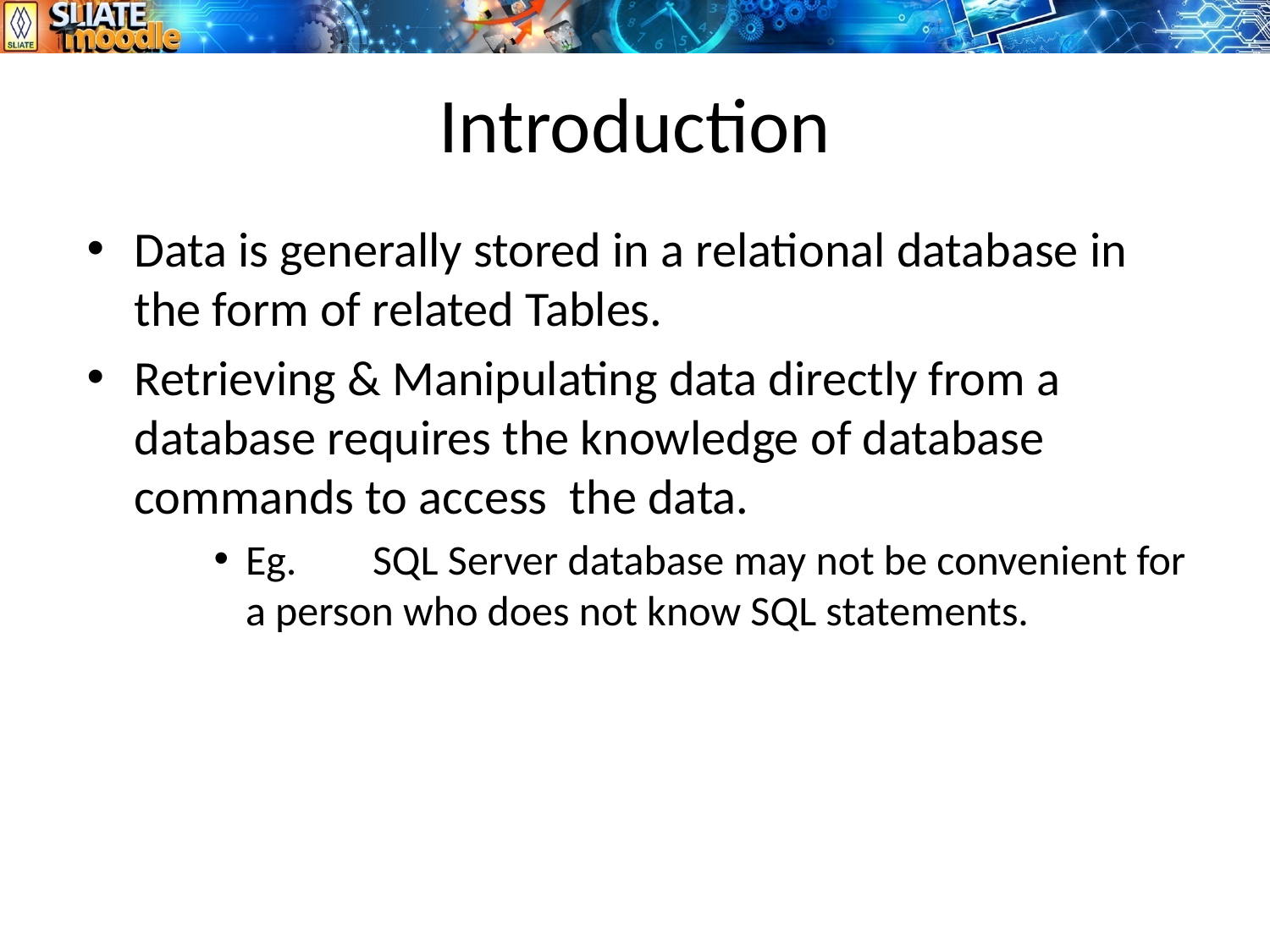

# Introduction
Data is generally stored in a relational database in the form of related Tables.
Retrieving & Manipulating data directly from a database requires the knowledge of database commands to access  the data.
Eg.	SQL Server database may not be convenient for a person who does not know SQL statements.